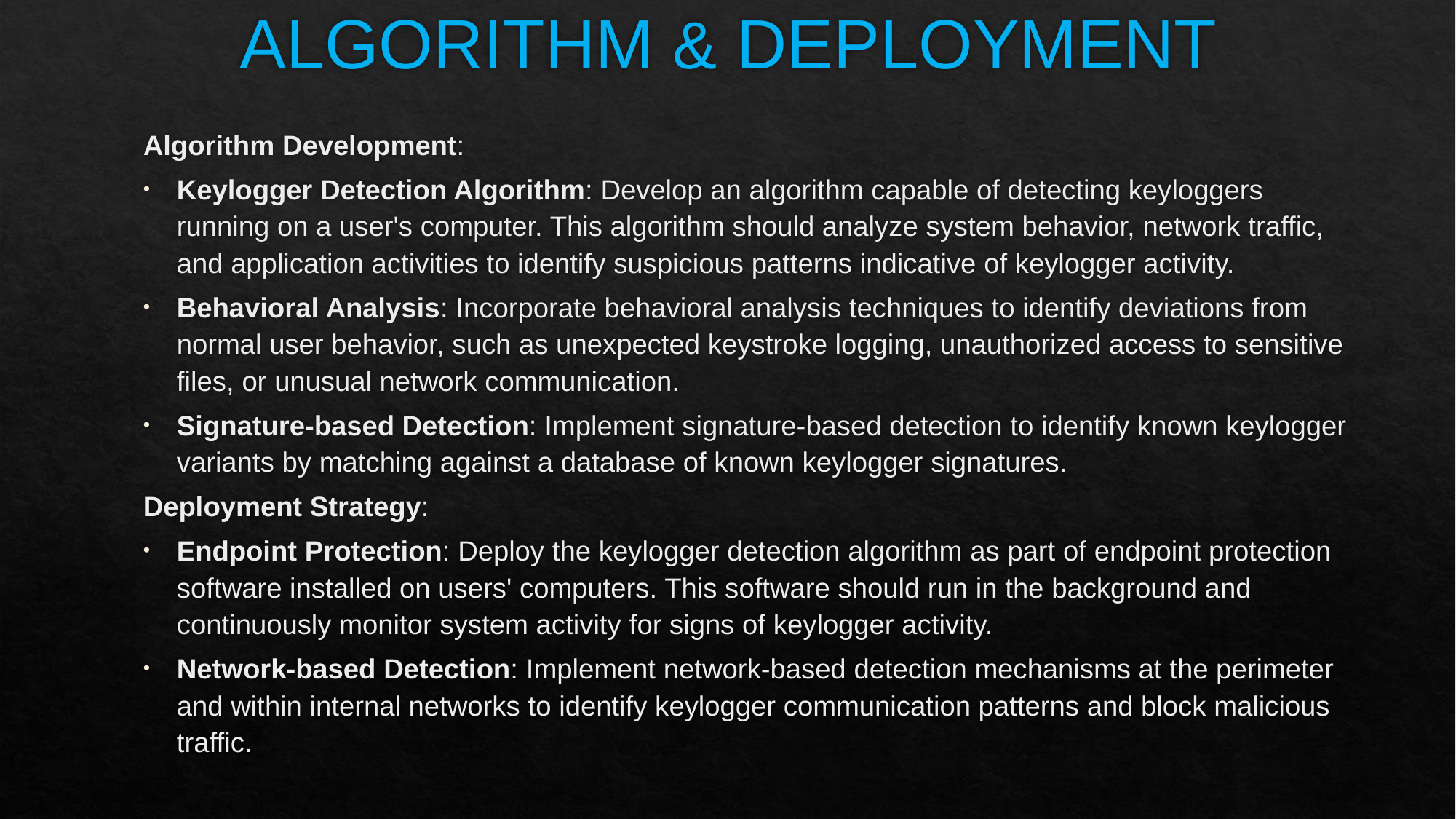

# ALGORITHM & DEPLOYMENT
Algorithm Development:
Keylogger Detection Algorithm: Develop an algorithm capable of detecting keyloggers running on a user's computer. This algorithm should analyze system behavior, network traffic, and application activities to identify suspicious patterns indicative of keylogger activity.
Behavioral Analysis: Incorporate behavioral analysis techniques to identify deviations from normal user behavior, such as unexpected keystroke logging, unauthorized access to sensitive files, or unusual network communication.
Signature-based Detection: Implement signature-based detection to identify known keylogger variants by matching against a database of known keylogger signatures.
Deployment Strategy:
Endpoint Protection: Deploy the keylogger detection algorithm as part of endpoint protection software installed on users' computers. This software should run in the background and continuously monitor system activity for signs of keylogger activity.
Network-based Detection: Implement network-based detection mechanisms at the perimeter and within internal networks to identify keylogger communication patterns and block malicious traffic.